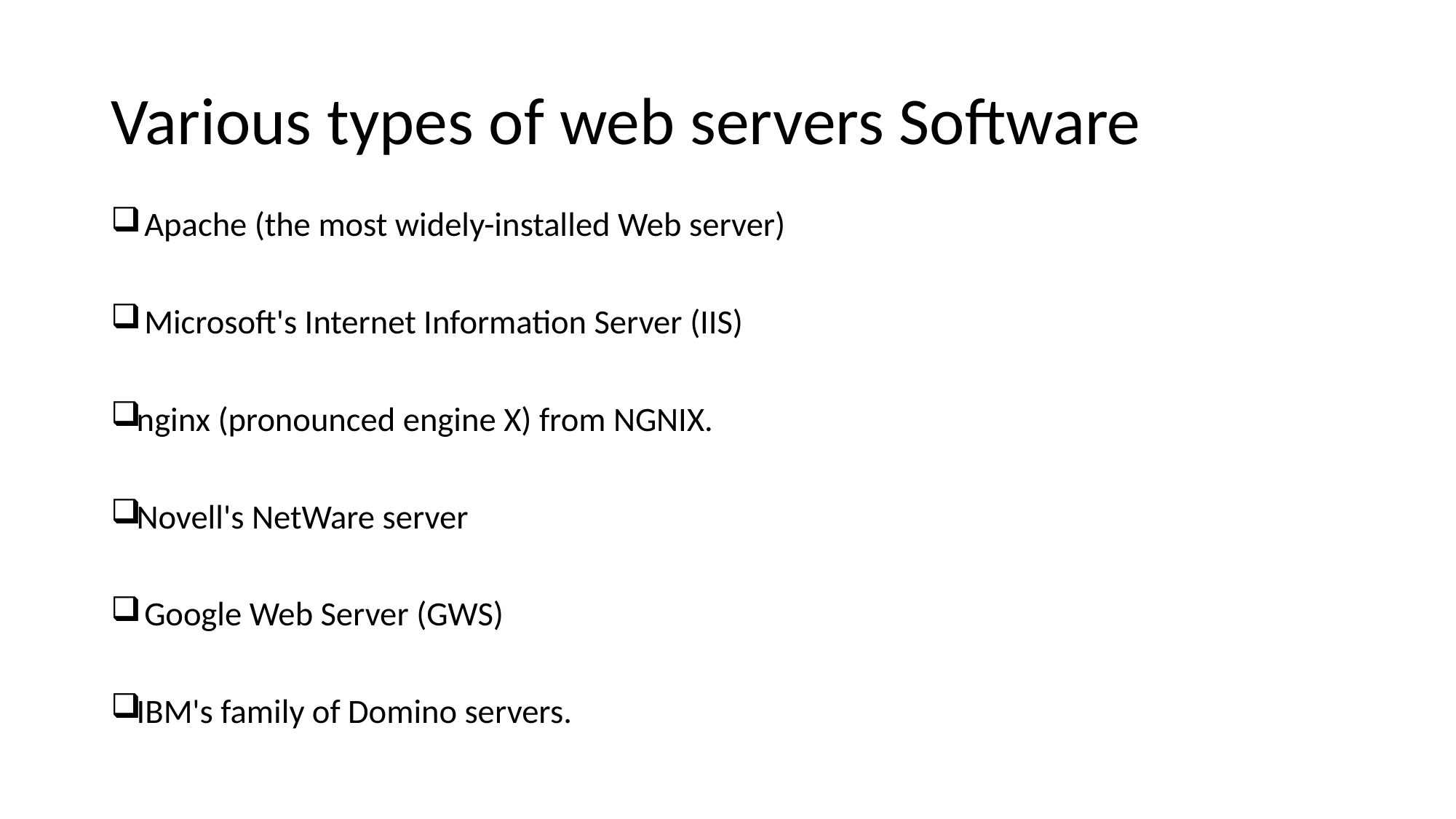

# Various types of web servers Software
 Apache (the most widely-installed Web server)

 Microsoft's Internet Information Server (IIS)

nginx (pronounced engine X) from NGNIX.

Novell's NetWare server

 Google Web Server (GWS)

IBM's family of Domino servers.